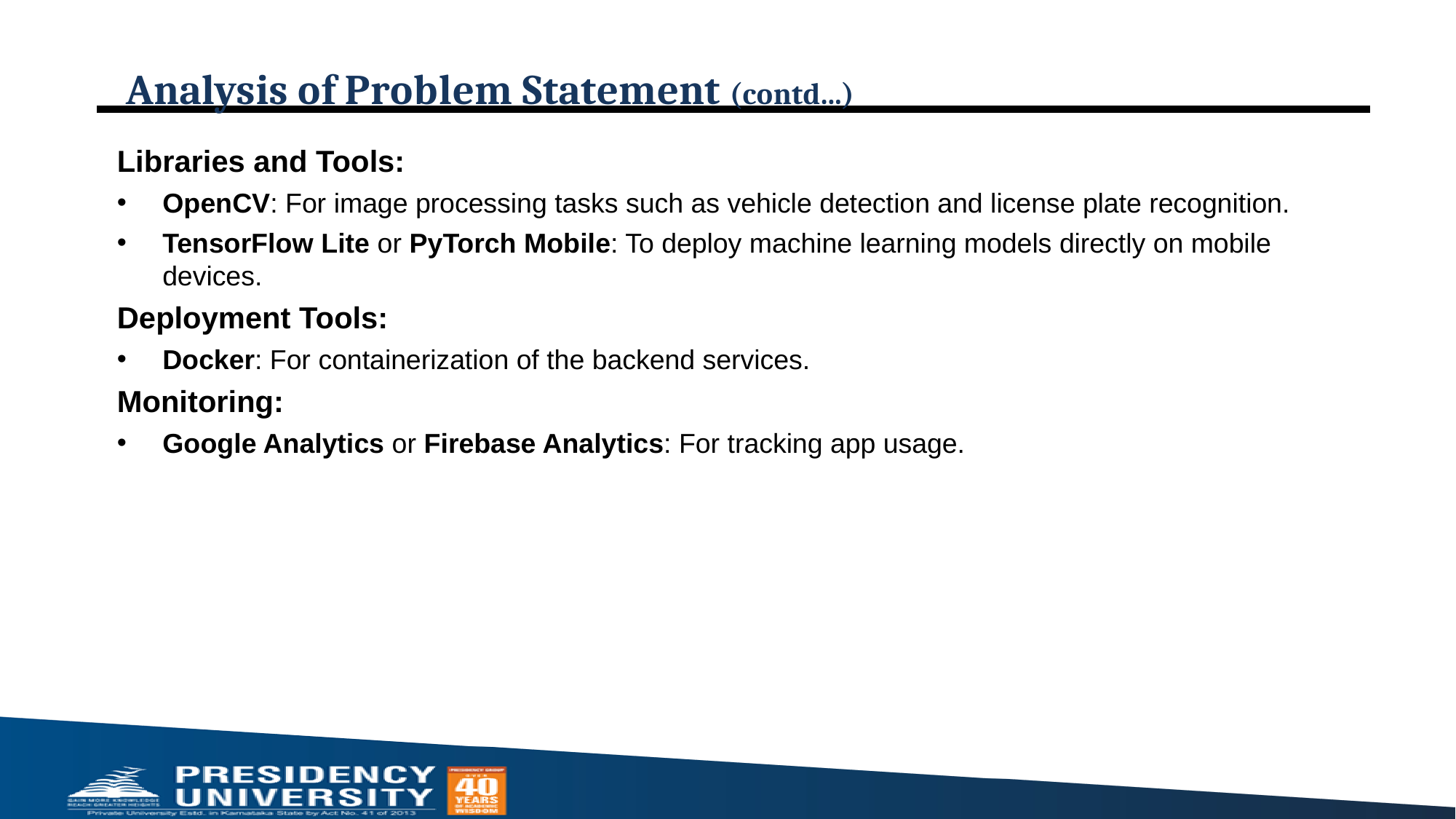

# Analysis of Problem Statement (contd...)
Libraries and Tools:
OpenCV: For image processing tasks such as vehicle detection and license plate recognition.
TensorFlow Lite or PyTorch Mobile: To deploy machine learning models directly on mobile devices.
Deployment Tools:
Docker: For containerization of the backend services.
Monitoring:
Google Analytics or Firebase Analytics: For tracking app usage.